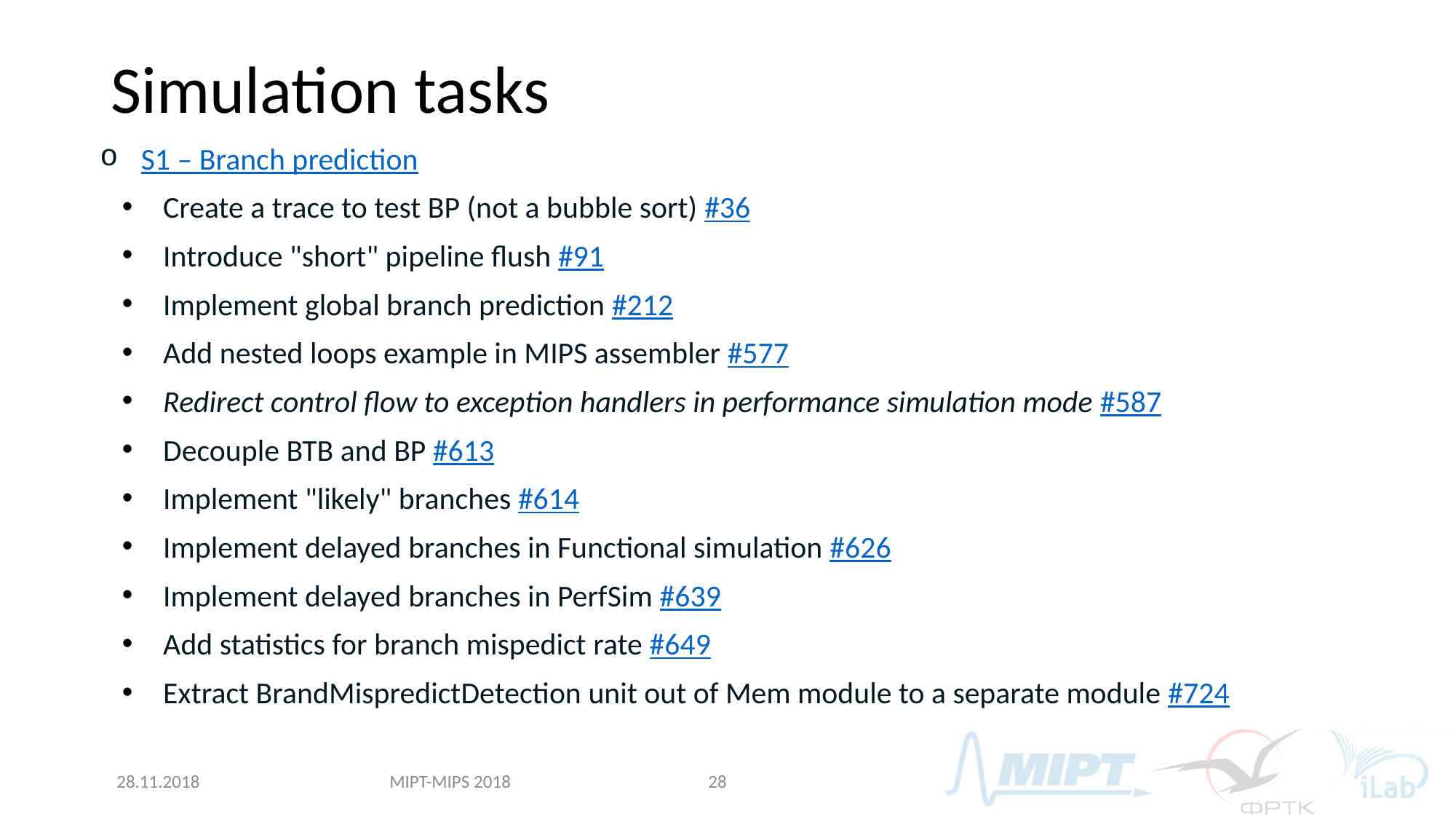

# Simulation tasks
S1 – Branch prediction
Create a trace to test BP (not a bubble sort) #36
Introduce "short" pipeline flush #91
Implement global branch prediction #212
Add nested loops example in MIPS assembler #577
Redirect control flow to exception handlers in performance simulation mode #587
Decouple BTB and BP #613
Implement "likely" branches #614
Implement delayed branches in Functional simulation #626
Implement delayed branches in PerfSim #639
Add statistics for branch mispedict rate #649
Extract BrandMispredictDetection unit out of Mem module to a separate module #724
MIPT-MIPS 2018
28.11.2018
28